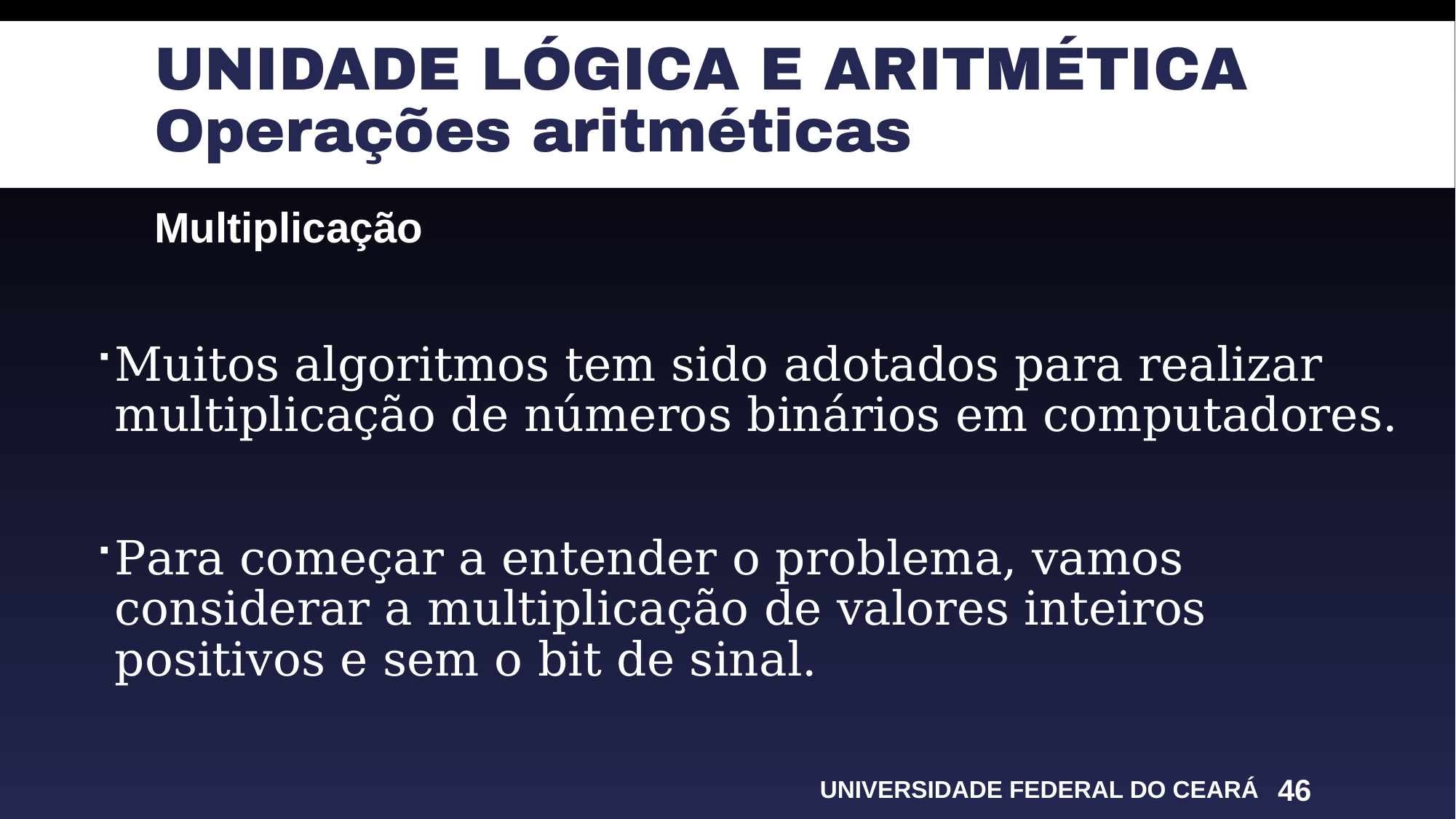

# Unidade lógica e aritmética Operações aritméticas
Multiplicação

Muitos algoritmos tem sido adotados para realizar multiplicação de números binários em computadores.

Para começar a entender o problema, vamos considerar a multiplicação de valores inteiros positivos e sem o bit de sinal.
UNIVERSIDADE FEDERAL DO CEARÁ
46